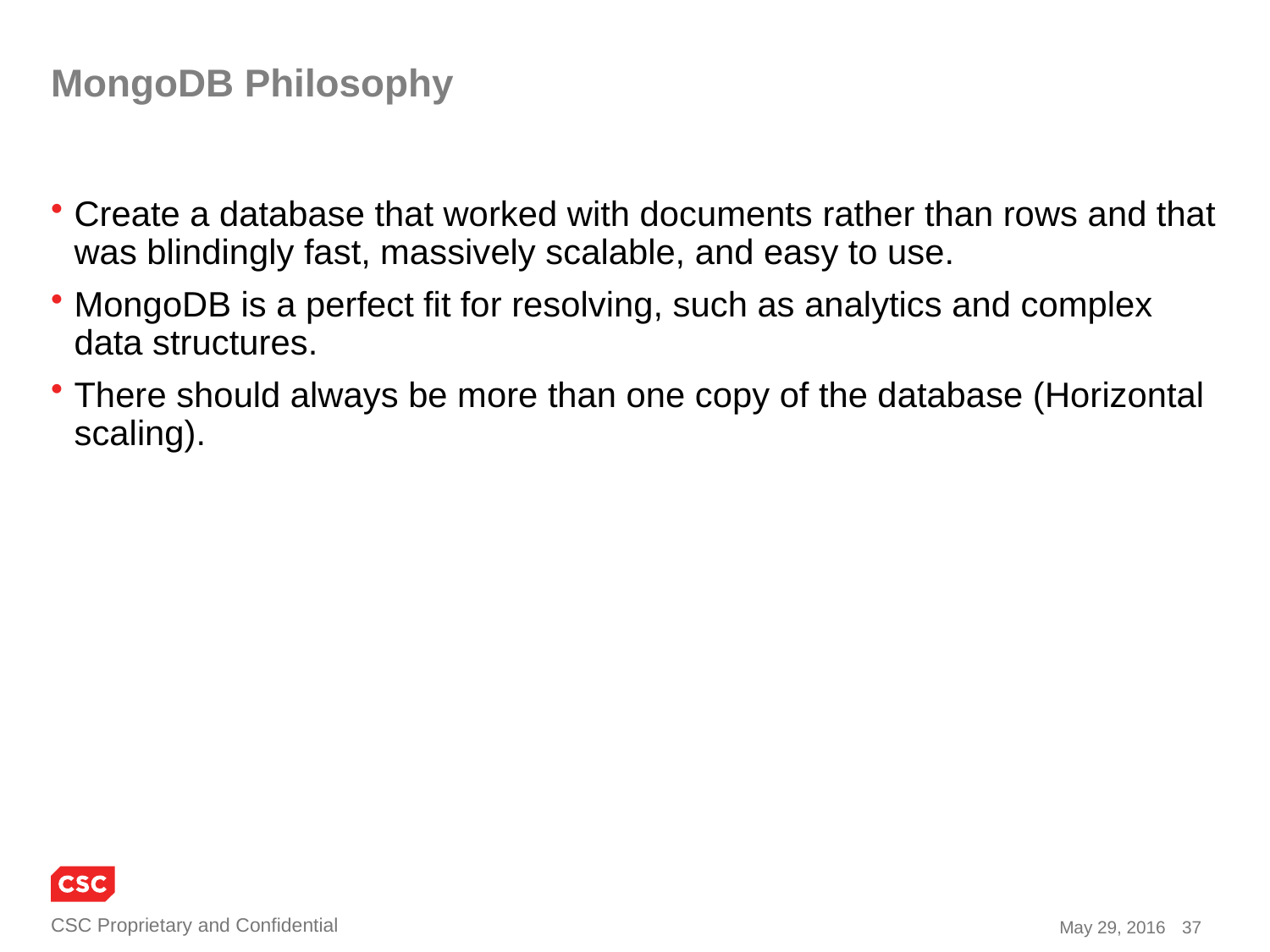

# MongoDB Philosophy
Create a database that worked with documents rather than rows and that was blindingly fast, massively scalable, and easy to use.
MongoDB is a perfect fit for resolving, such as analytics and complex data structures.
There should always be more than one copy of the database (Horizontal scaling).